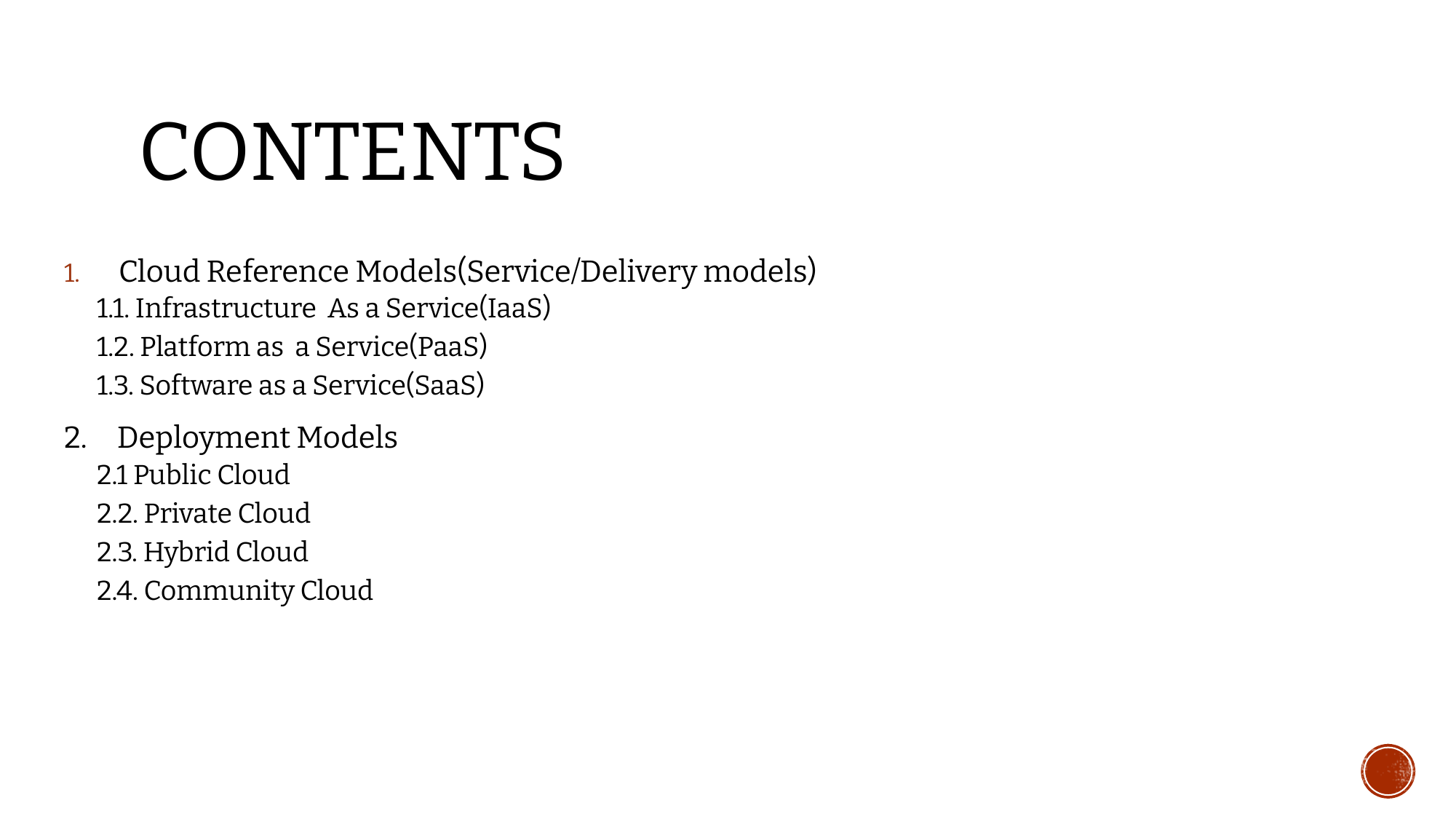

# contents
Cloud Reference Models(Service/Delivery models)
1.1. Infrastructure  As a Service(IaaS)
1.2. Platform as  a Service(PaaS)
1.3. Software as a Service(SaaS)
2.     Deployment Models
2.1 Public Cloud
2.2. Private Cloud
2.3. Hybrid Cloud
2.4. Community Cloud